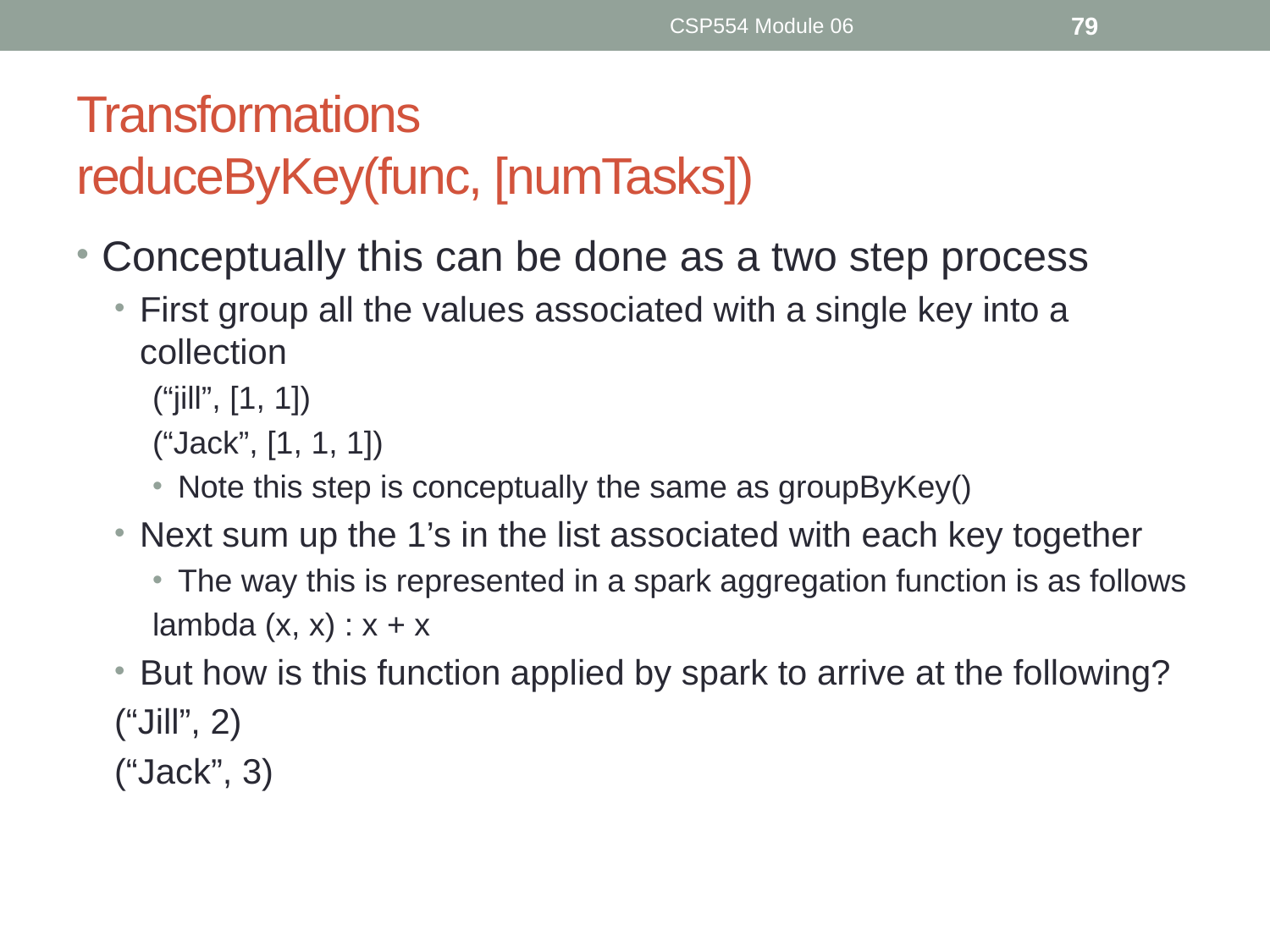

CSP554 Module 06
79
# Transformations reduceByKey(func, [numTasks])
Conceptually this can be done as a two step process
First group all the values associated with a single key into a collection
(“jill”, [1, 1])
(“Jack”, [1, 1, 1])
Note this step is conceptually the same as groupByKey()
Next sum up the 1’s in the list associated with each key together
The way this is represented in a spark aggregation function is as follows
lambda (x, x) : x + x
But how is this function applied by spark to arrive at the following?
(“Jill”, 2)
(“Jack”, 3)